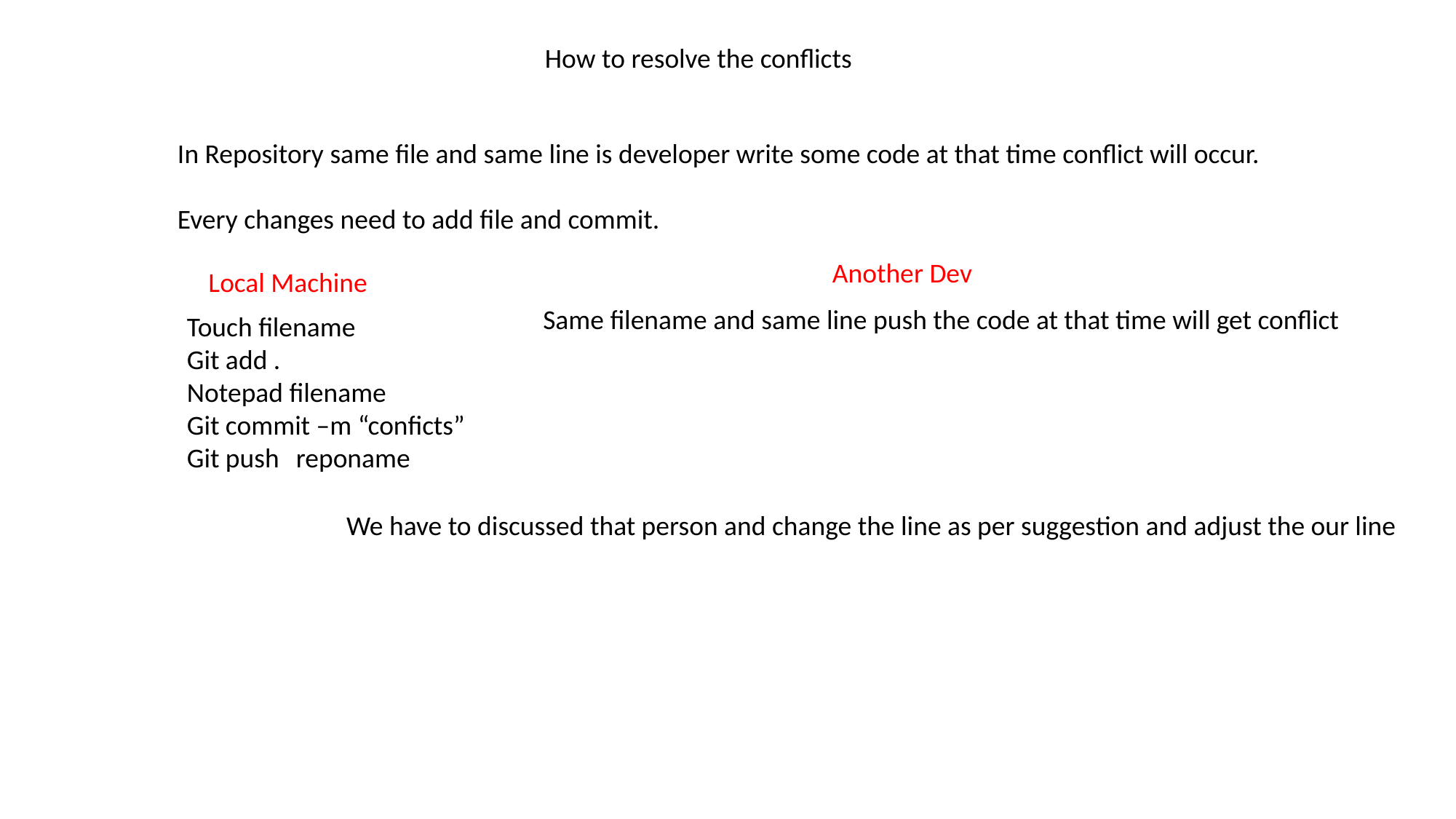

How to resolve the conflicts
In Repository same file and same line is developer write some code at that time conflict will occur.

Every changes need to add file and commit.
Another Dev
Local Machine
Same filename and same line push the code at that time will get conflict
Touch filename
Git add .
Notepad filename
Git commit –m “conficts”
Git push	reponame
We have to discussed that person and change the line as per suggestion and adjust the our line